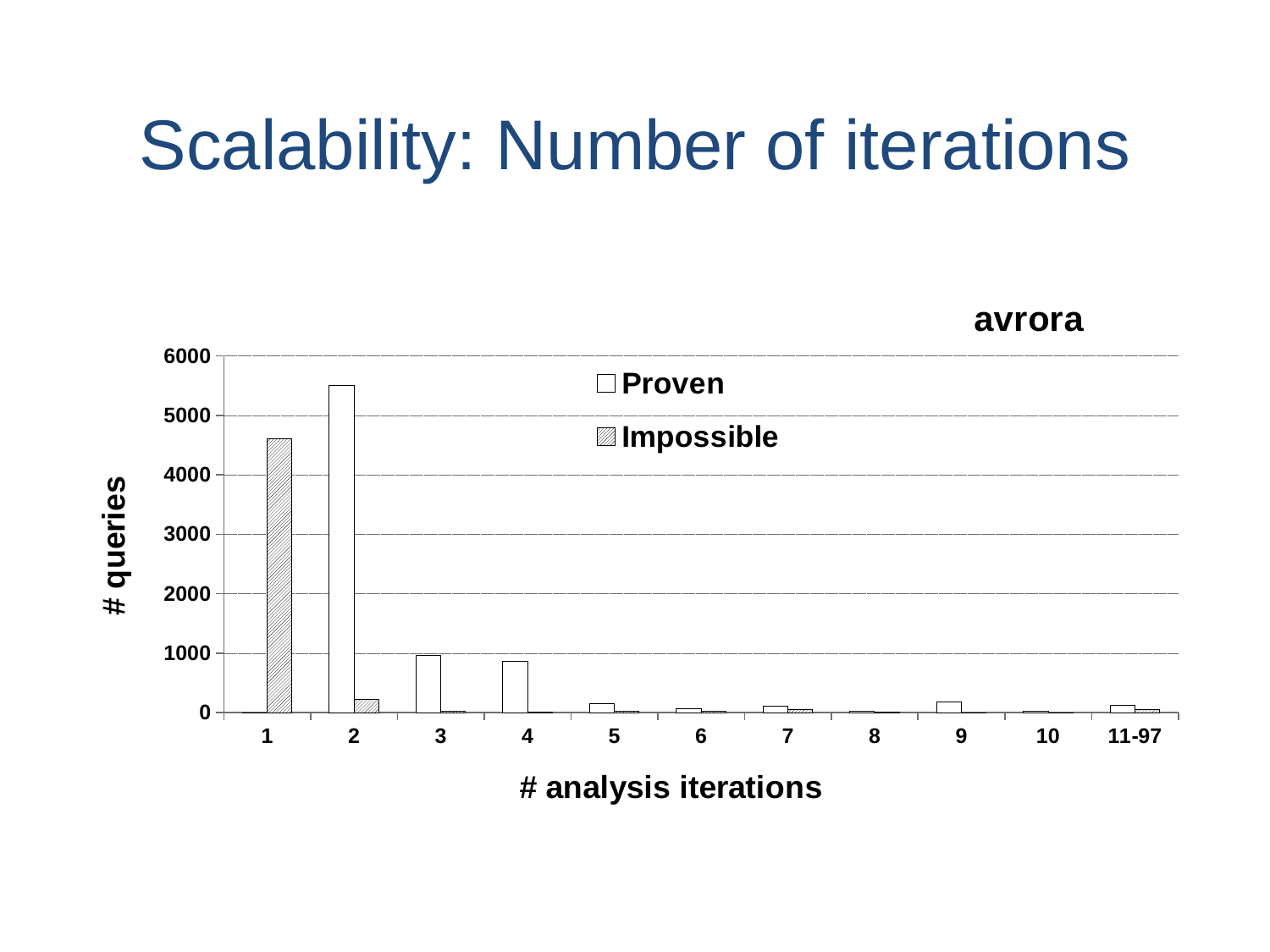

# Scalability: Number of iterations

### Chart: avrora

| Category |  |  |
|---|---|---|
| 1 | 0.0 | 4604.0 |
| 2 | 5499.0 | 223.0 |
| 3 | 966.0 | 25.0 |
| 4 | 858.0 | 15.0 |
| 5 | 154.0 | 23.0 |
| 6 | 65.0 | 24.0 |
| 7 | 109.0 | 47.0 |
| 8 | 27.0 | 10.0 |
| 9 | 177.0 | 2.0 |
| 10 | 21.0 | 0.0 |
| 11-97 | 119.0 | 58.0 |